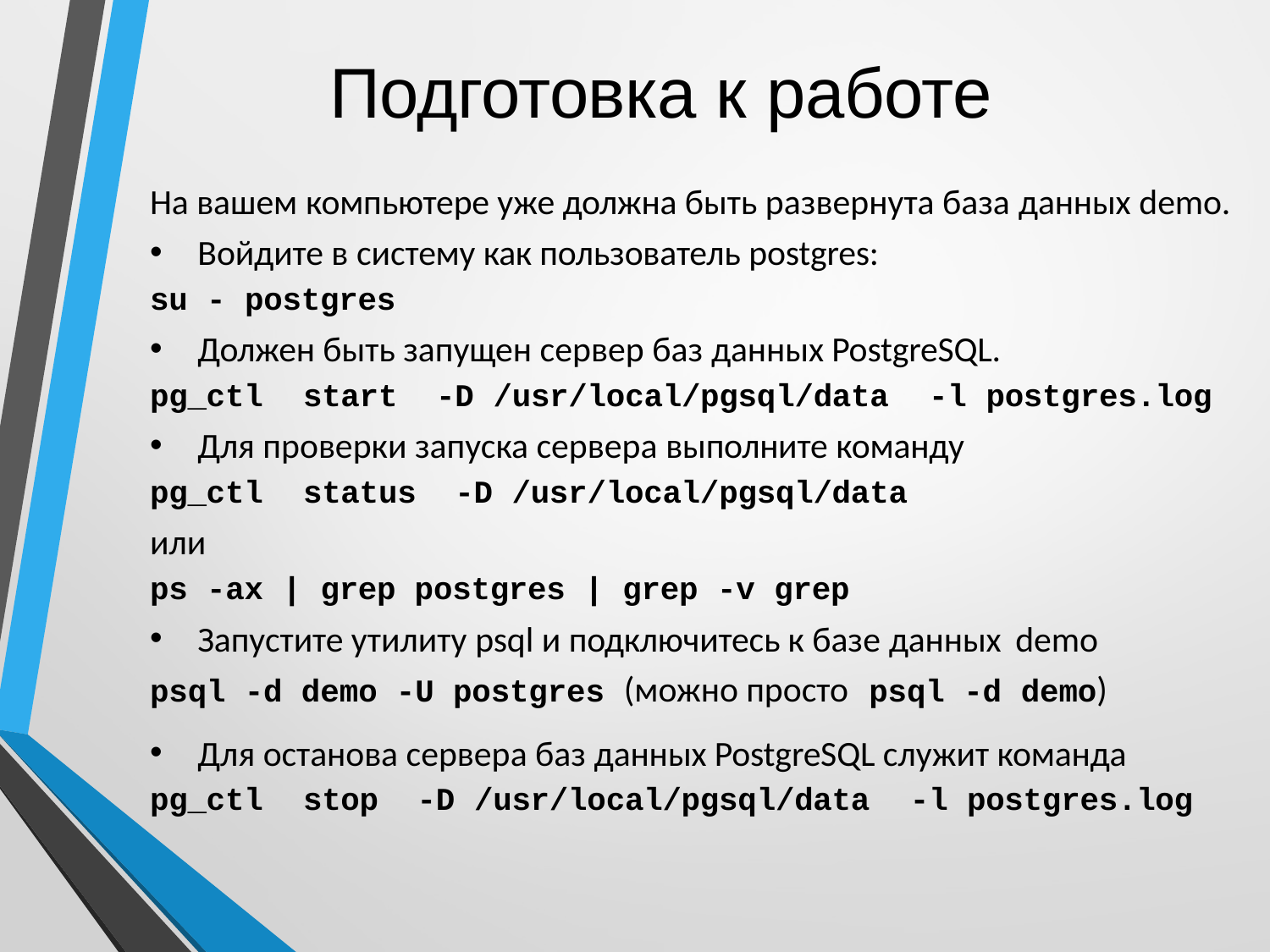

# Подготовка к работе
На вашем компьютере уже должна быть развернута база данных demo.
Войдите в систему как пользователь postgres:
su - postgres
Должен быть запущен сервер баз данных PostgreSQL.
pg_ctl	start	-D /usr/local/pgsql/data	-l postgres.log
Для проверки запуска сервера выполните команду
pg_ctl	status	-D /usr/local/pgsql/data
или
ps -ax | grep postgres | grep -v grep
Запустите утилиту psql и подключитесь к базе данных demo
psql -d demo -U postgres (можно просто	psql -d demo)
Для останова сервера баз данных PostgreSQL служит команда
pg_ctl	stop	-D /usr/local/pgsql/data	-l postgres.log